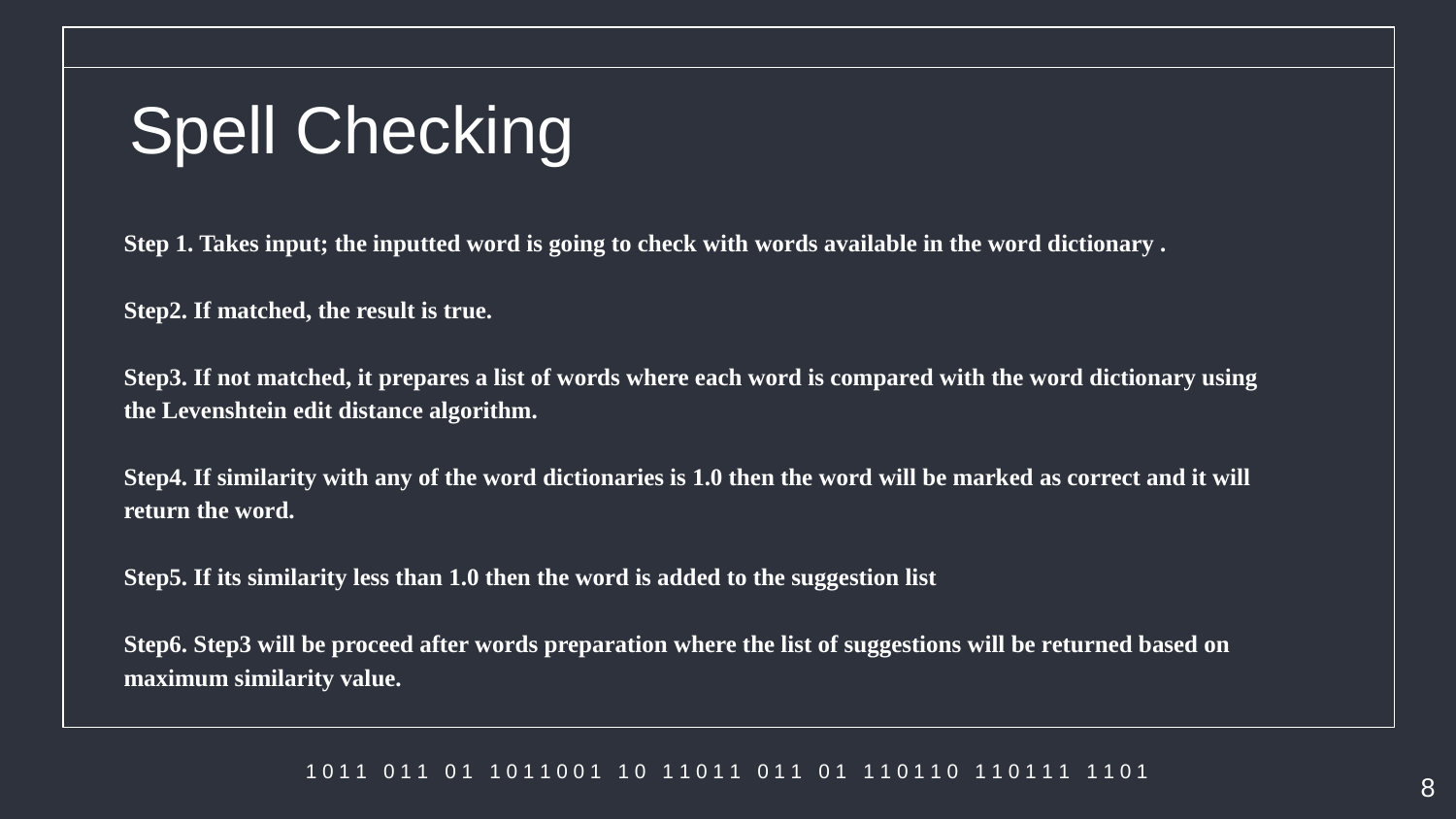

# Spell Checking
Step 1. Takes input; the inputted word is going to check with words available in the word dictionary .

Step2. If matched, the result is true.

Step3. If not matched, it prepares a list of words where each word is compared with the word dictionary using the Levenshtein edit distance algorithm.

Step4. If similarity with any of the word dictionaries is 1.0 then the word will be marked as correct and it will return the word.

Step5. If its similarity less than 1.0 then the word is added to the suggestion list

Step6. Step3 will be proceed after words preparation where the list of suggestions will be returned based on maximum similarity value.

8